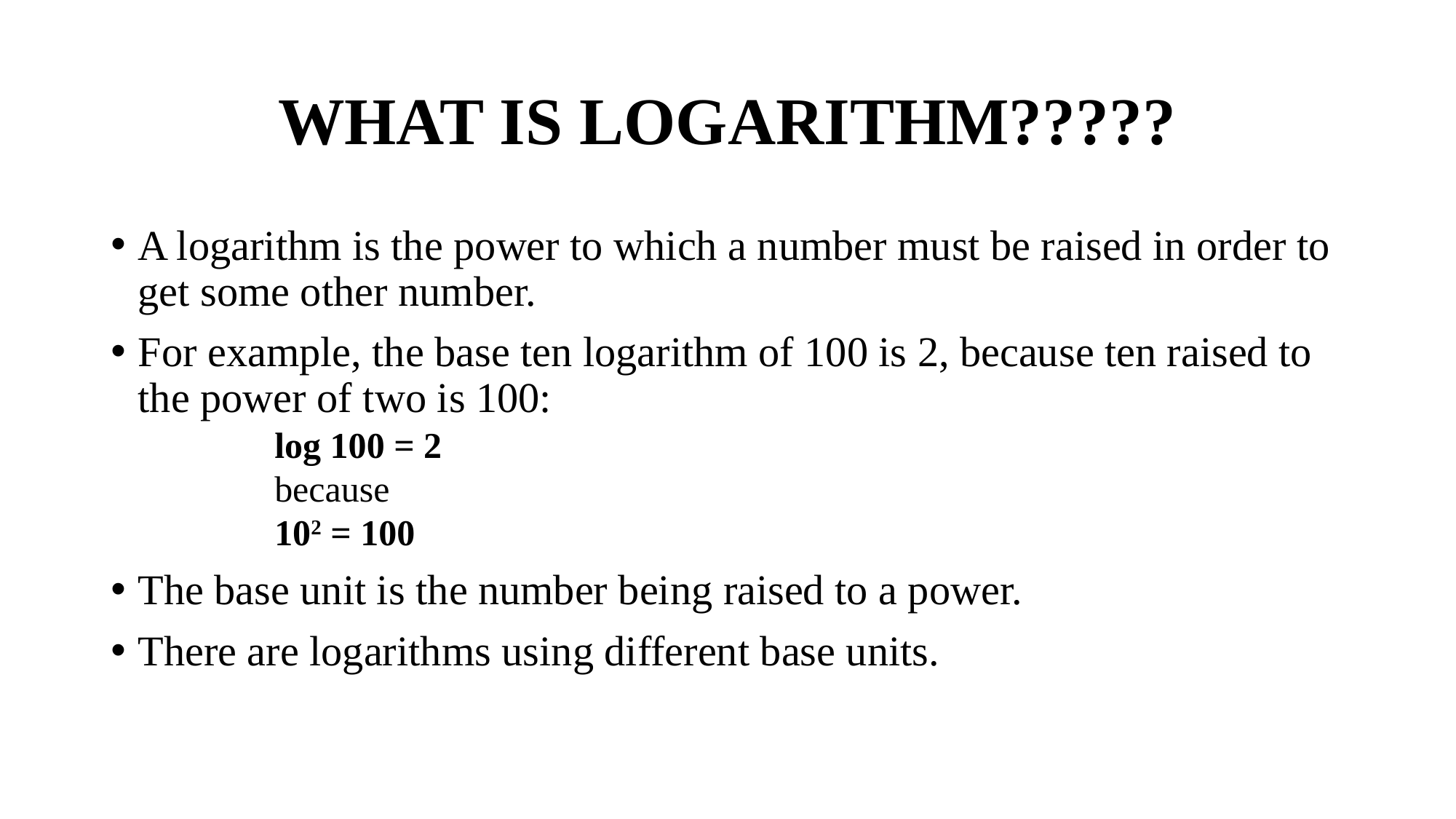

# WHAT IS LOGARITHM?????
A logarithm is the power to which a number must be raised in order to get some other number.
For example, the base ten logarithm of 100 is 2, because ten raised to the power of two is 100:
log 100 = 2
because
102 = 100
The base unit is the number being raised to a power.
There are logarithms using different base units.